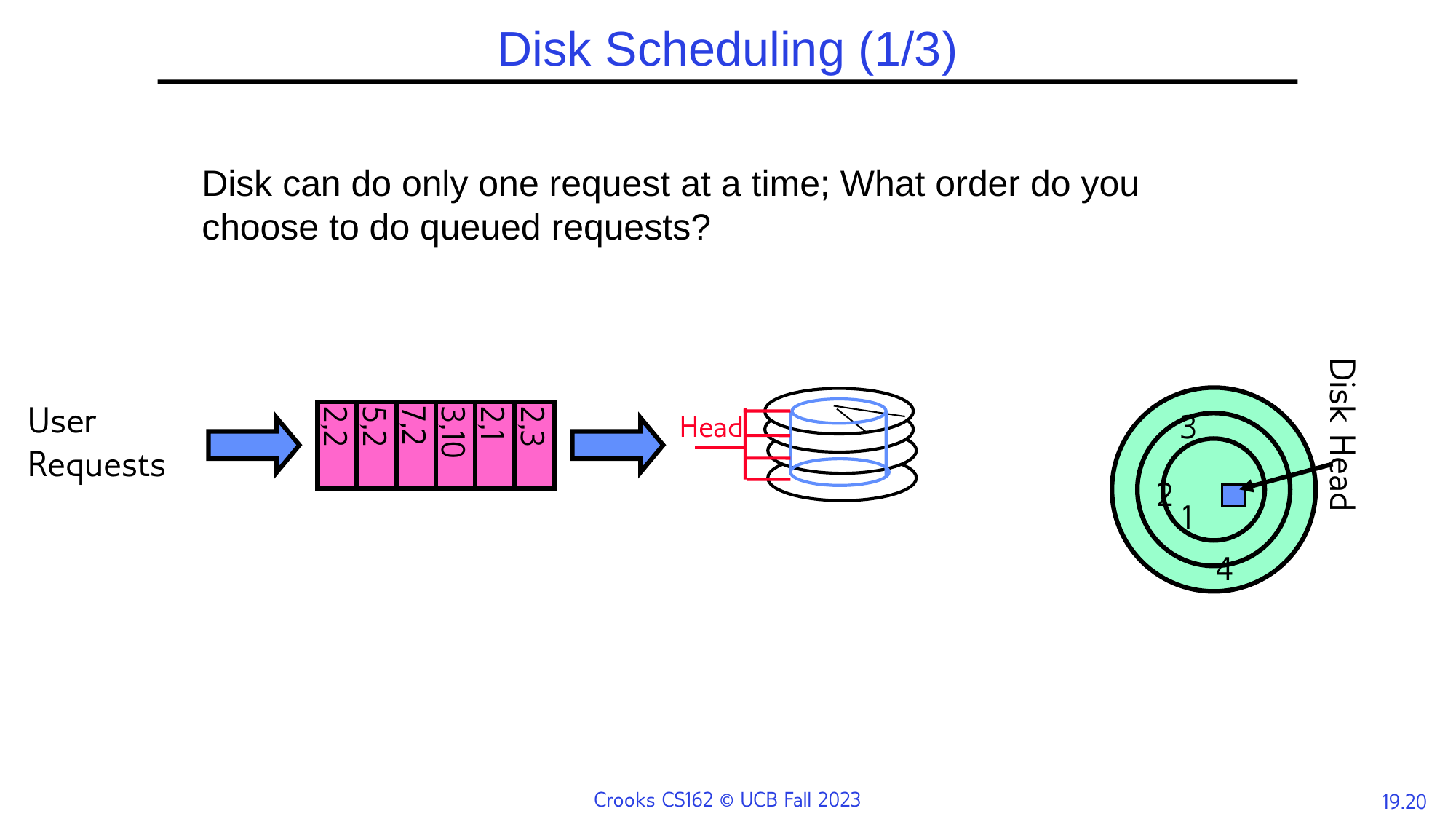

# Disk Scheduling (1/3)
Disk can do only one request at a time; What order do you choose to do queued requests?

3
Disk Head

2

1
4

User
Requests

2,2
5,2
7,2
3,10
2,1
2,3

Head